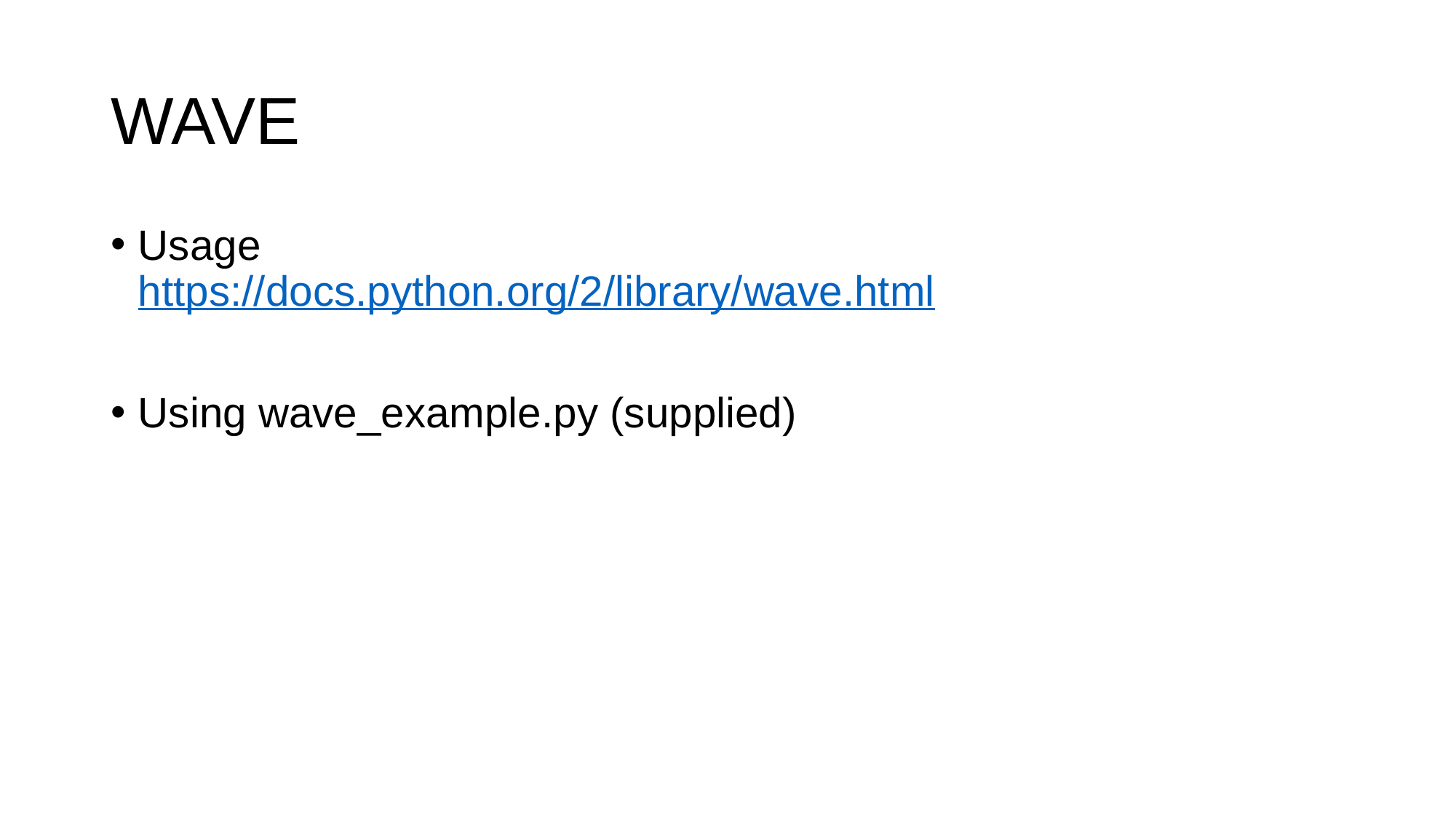

# WAVE
Usage
https://docs.python.org/2/library/wave.html

Using wave_example.py (supplied)